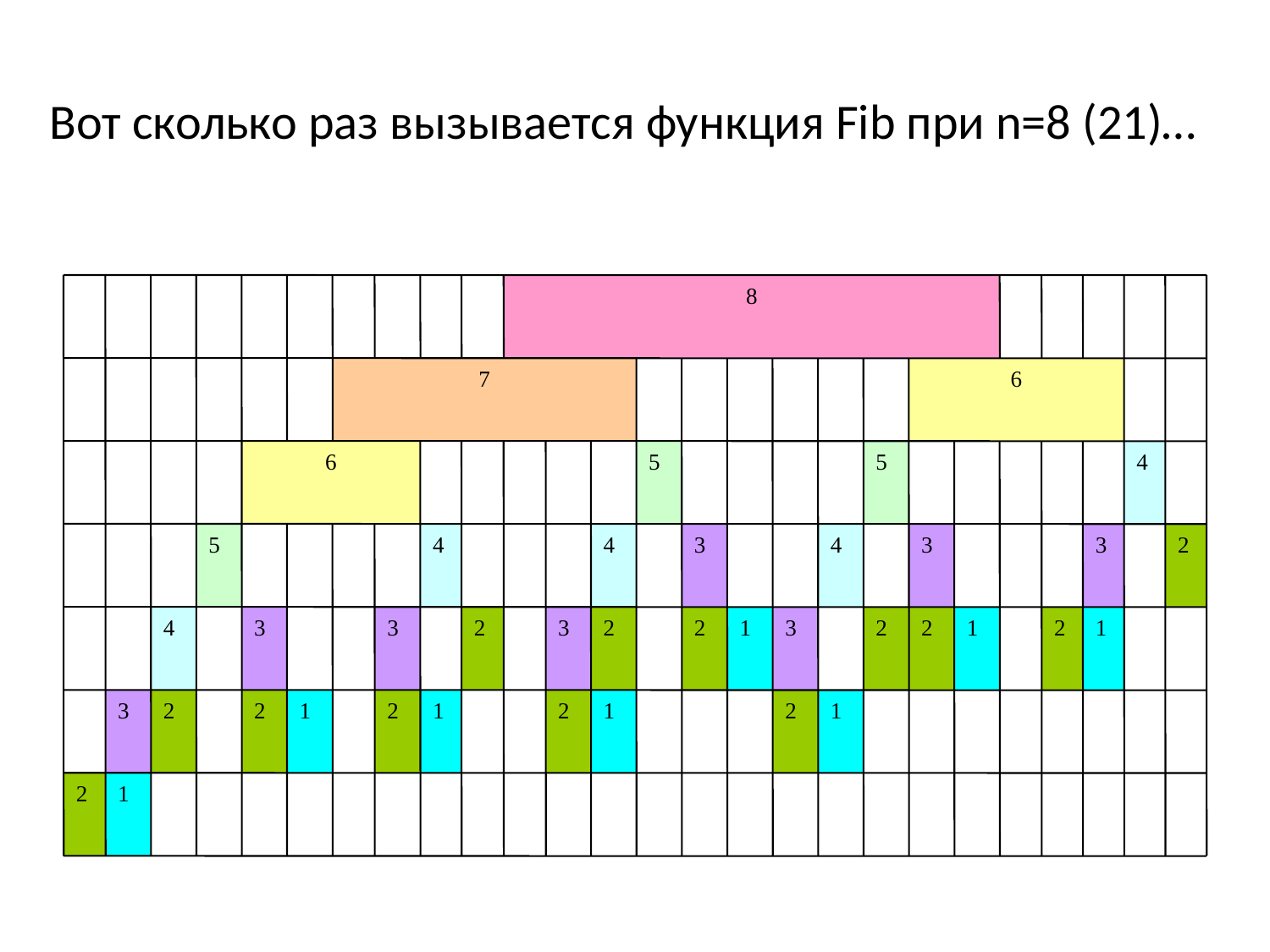

Вот сколько раз вызывается функция Fib при n=8 (21)…

8

7

6

6

5

5

4

5

4

4

3

4

3

3

2

4

3

3

2

3
2

2
1
3

2
2
1

2
1

3
2

2
1

2
1

2
1

2
1

2
1